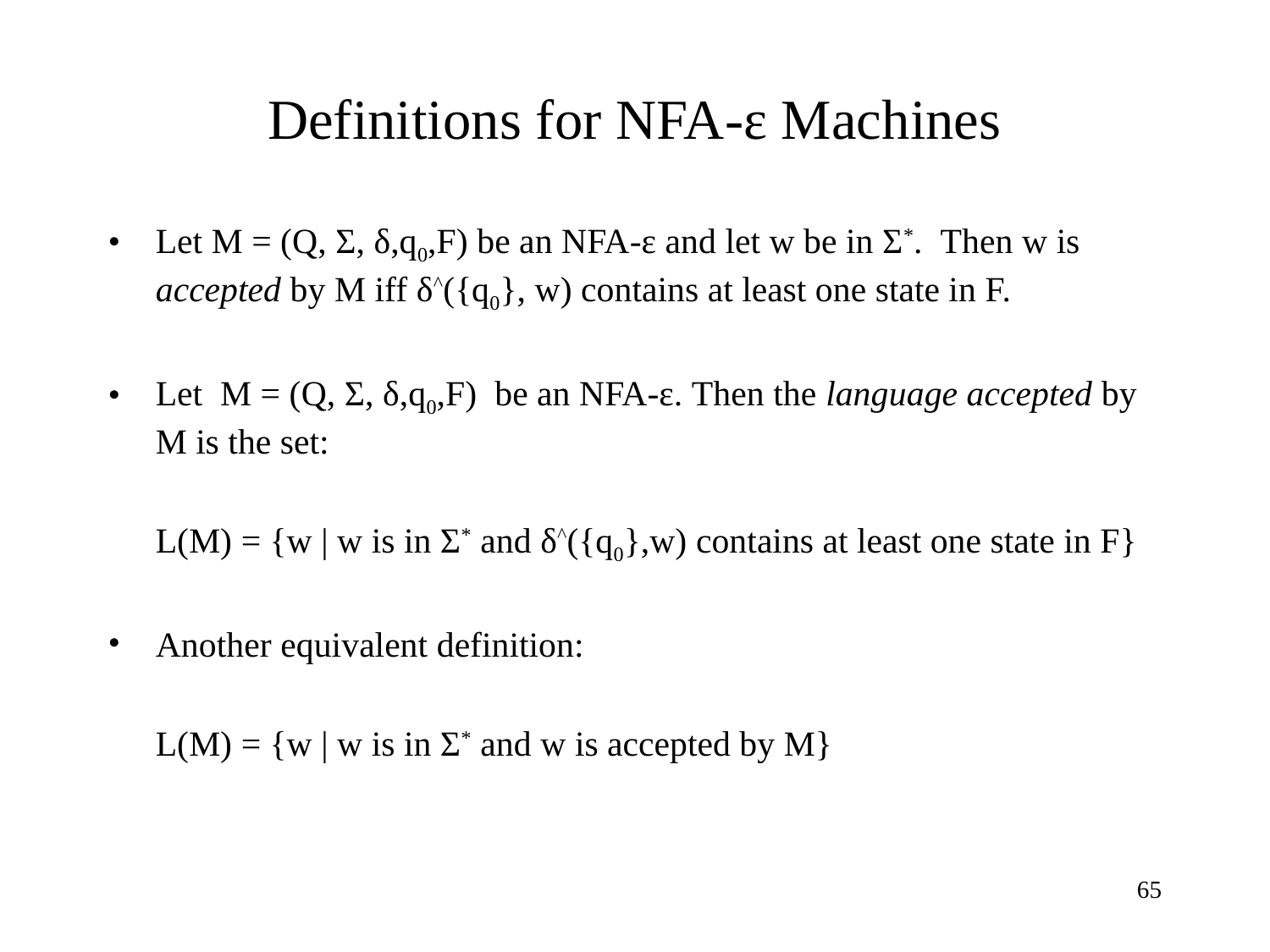

# Definitions for NFA-ε Machines
Let M = (Q, Σ, δ,q0,F) be an NFA-ε and let w be in Σ*.  Then w is accepted by M iff δ^({q0}, w) contains at least one state in F.

Let  M = (Q, Σ, δ,q0,F)  be an NFA-ε. Then the language accepted by M is the set:

	L(M) = {w | w is in Σ* and δ^({q0},w) contains at least one state in F}

Another equivalent definition:

	L(M) = {w | w is in Σ* and w is accepted by M}

65